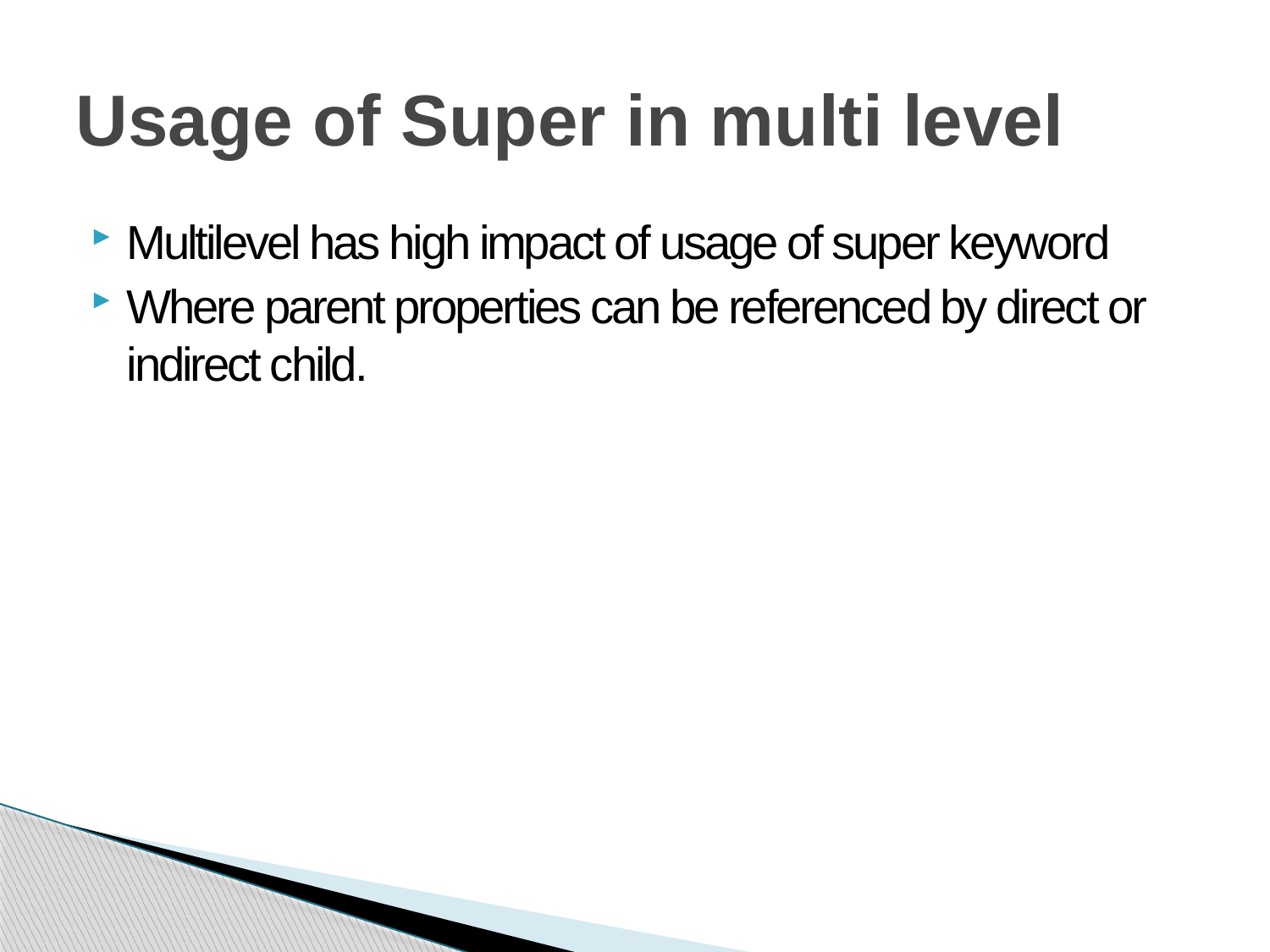

# Usage of Super in multi level
Multilevel has high impact of usage of super keyword
Where parent properties can be referenced by direct or indirect child.